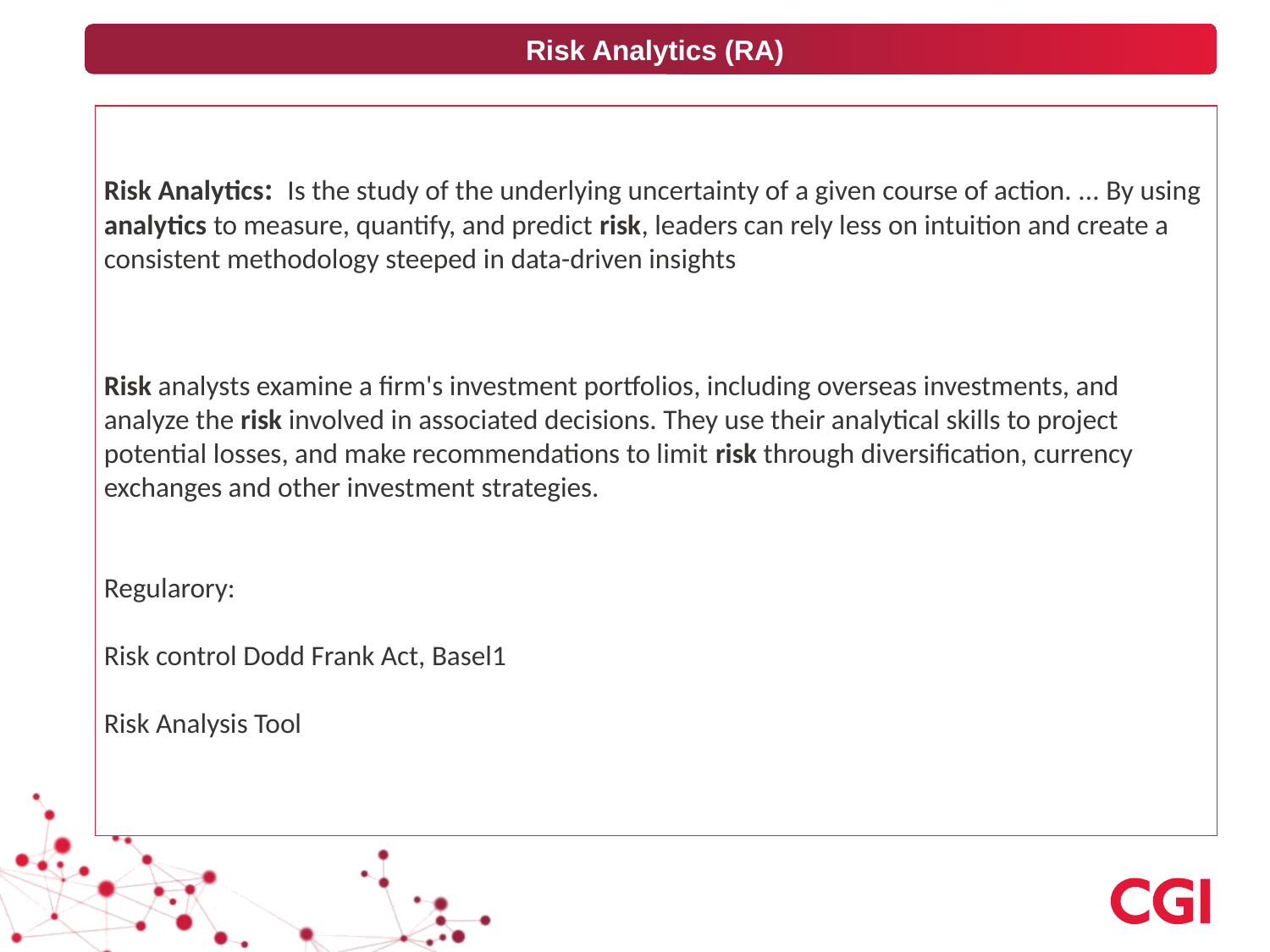

Risk Analytics (RA)

Risk Analytics:  Is the study of the underlying uncertainty of a given course of action. ... By using analytics to measure, quantify, and predict risk, leaders can rely less on intuition and create a consistent methodology steeped in data-driven insights

Risk analysts examine a firm's investment portfolios, including overseas investments, and analyze the risk involved in associated decisions. They use their analytical skills to project potential losses, and make recommendations to limit risk through diversification, currency exchanges and other investment strategies.

Regularory:

Risk control Dodd Frank Act, Basel1

Risk Analysis Tool